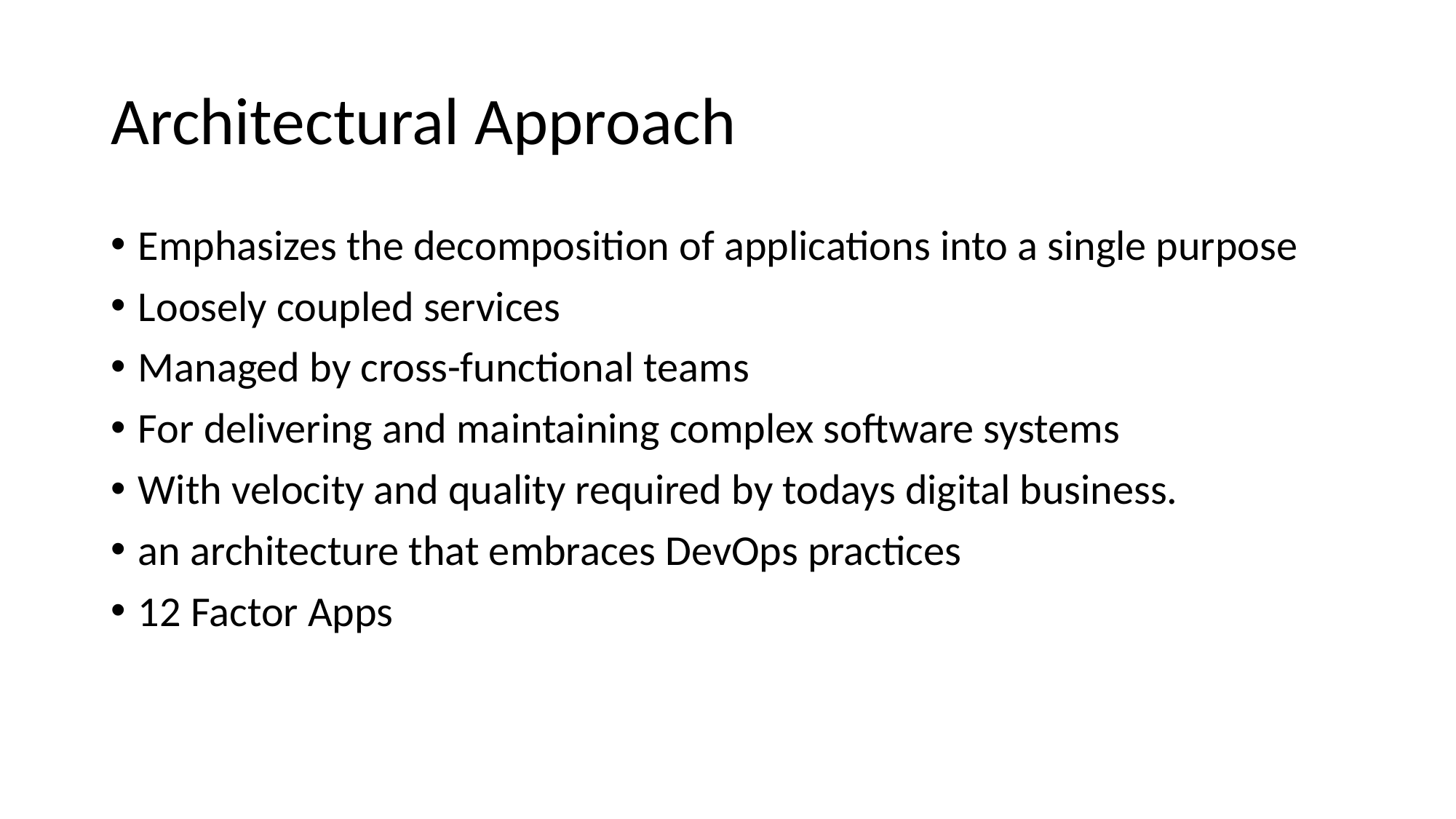

# Architectural Approach
Emphasizes the decomposition of applications into a single purpose
Loosely coupled services
Managed by cross-functional teams
For delivering and maintaining complex software systems
With velocity and quality required by todays digital business.
an architecture that embraces DevOps practices
12 Factor Apps